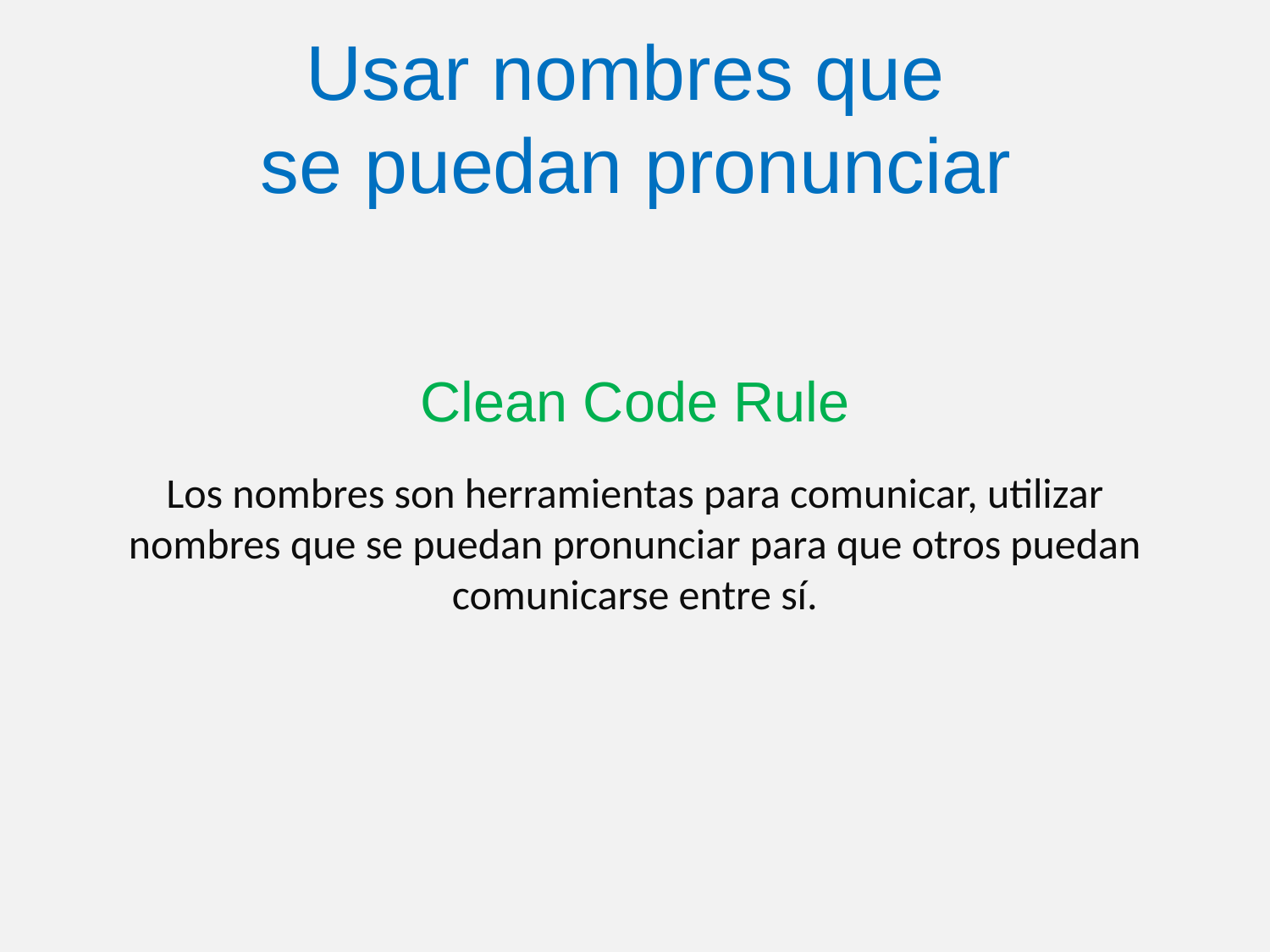

# Usar nombres que se puedan pronunciar
Clean Code Rule
Los nombres son herramientas para comunicar, utilizar nombres que se puedan pronunciar para que otros puedan comunicarse entre sí.